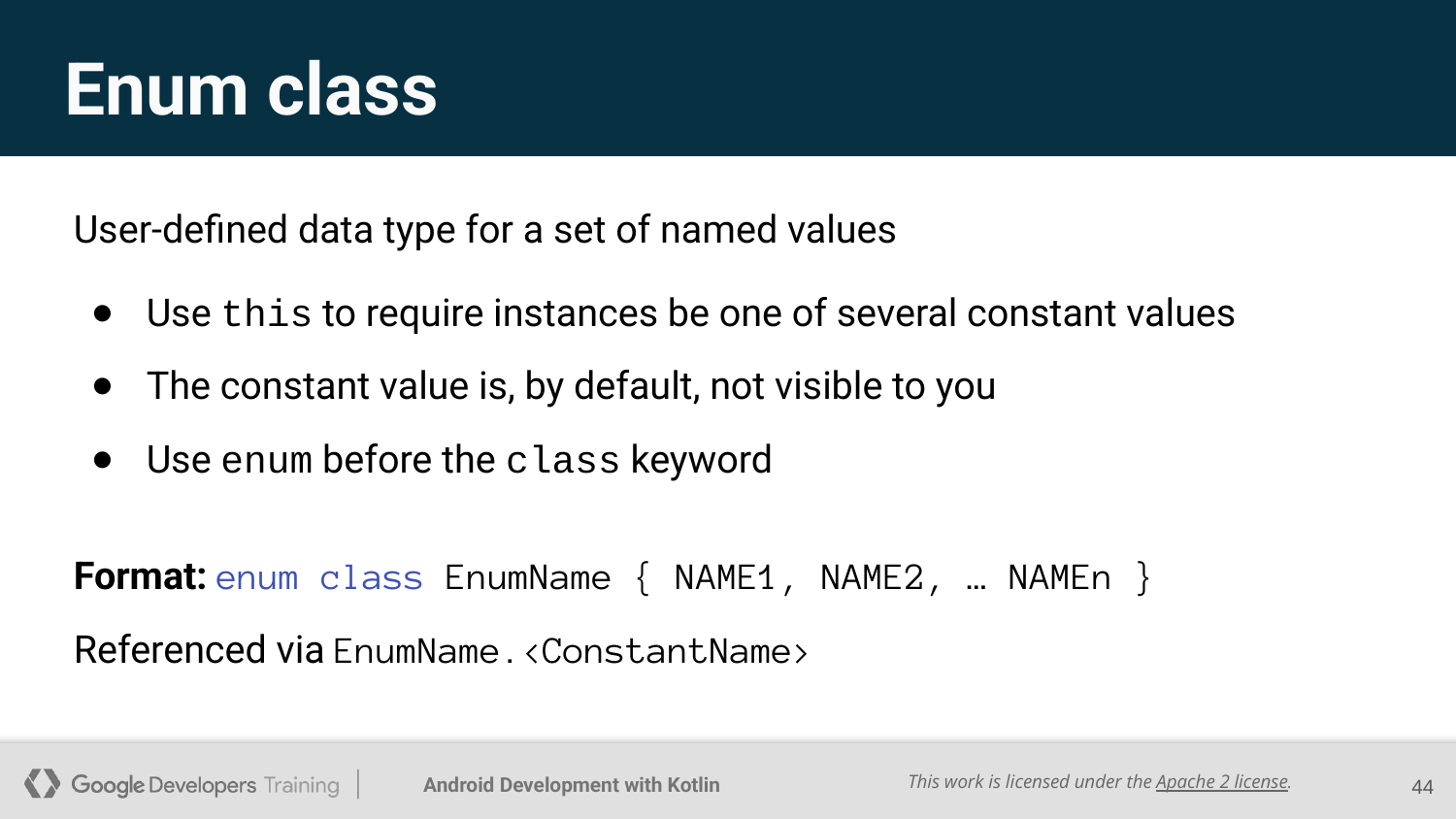

# Enum class
User-defined data type for a set of named values
Use this to require instances be one of several constant values
The constant value is, by default, not visible to you
Use enum before the class keyword
Format: enum class EnumName { NAME1, NAME2, … NAMEn }
Referenced via EnumName.<ConstantName>

44